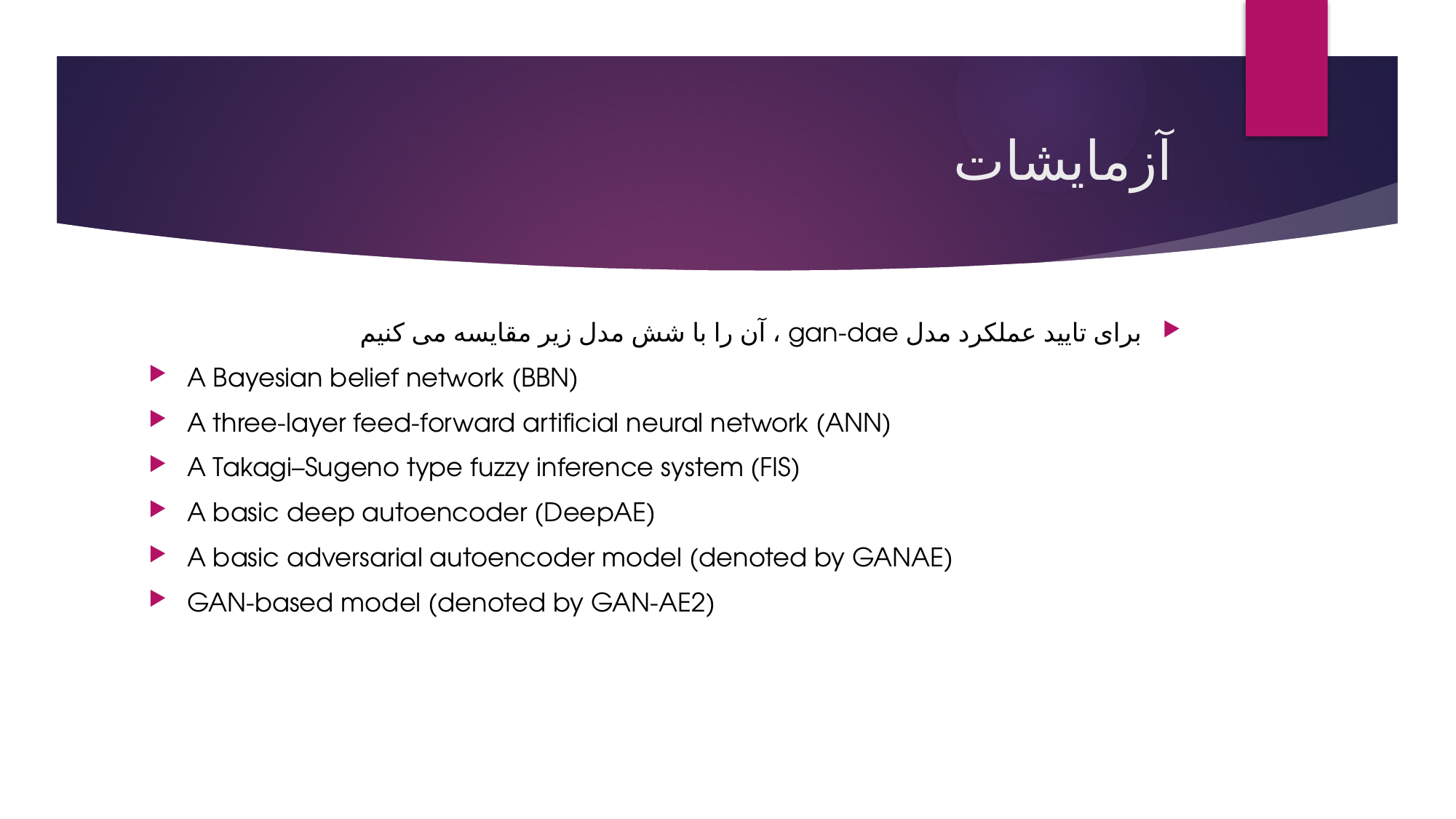

# آزمایشات
برای تایید عملکرد مدل gan-dae ، آن را با شش مدل زیر مقایسه می کنیم
A Bayesian belief network (BBN)
A three-layer feed-forward artificial neural network (ANN)
A Takagi–Sugeno type fuzzy inference system (FIS)
A basic deep autoencoder (DeepAE)
A basic adversarial autoencoder model (denoted by GANAE)
GAN-based model (denoted by GAN-AE2)